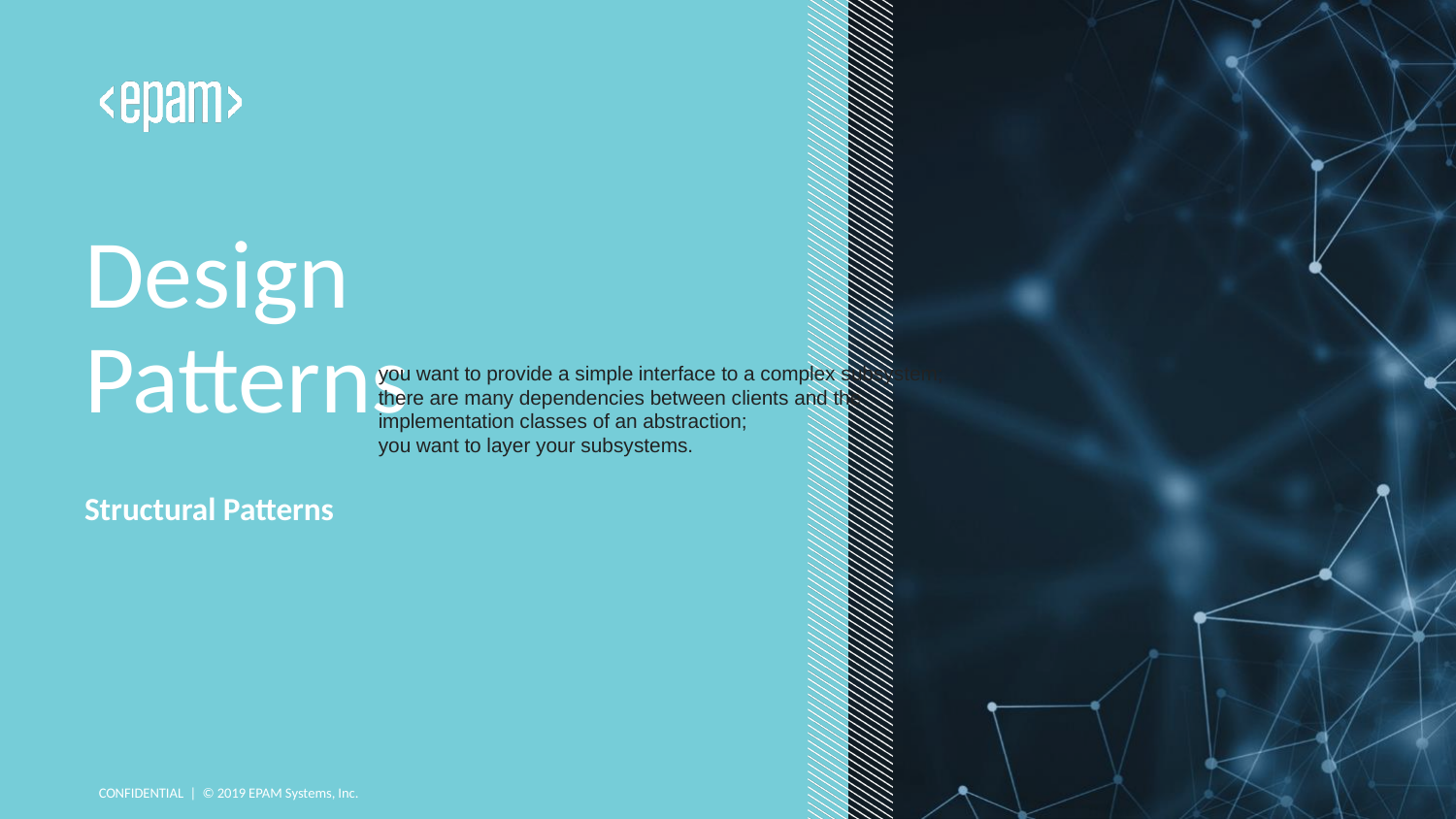

# Design Patterns
you want to provide a simple interface to a complex subsystem;
there are many dependencies between clients and the
implementation classes of an abstraction;
you want to layer your subsystems.
Structural Patterns
CONFIDENTIAL  |  © 2019 EPAM Systems, Inc.